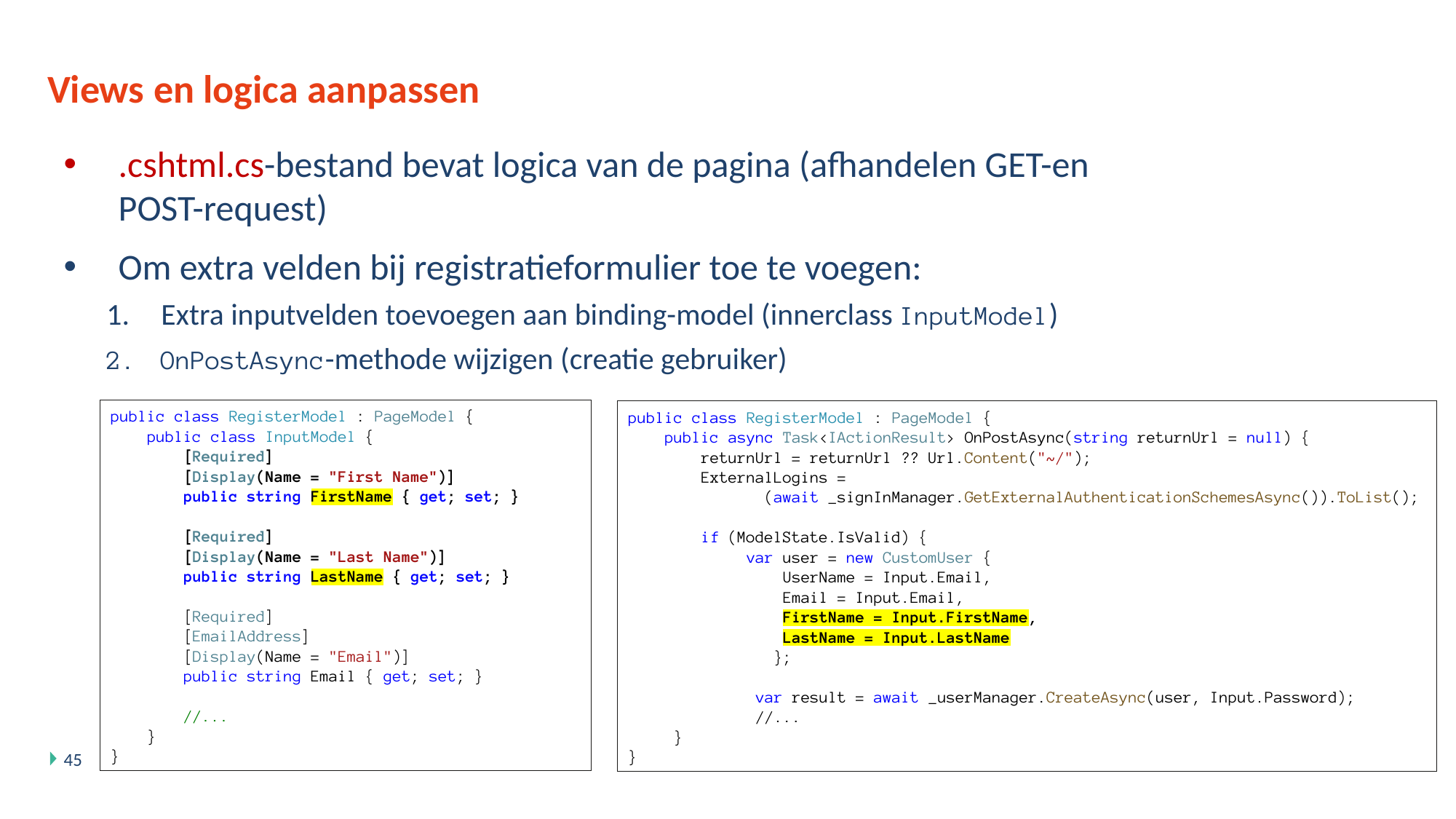

# Views en logica aanpassen
.cshtml.cs-bestand bevat logica van de pagina (afhandelen GET-en POST-request)
Om extra velden bij registratieformulier toe te voegen:
Extra inputvelden toevoegen aan binding-model (innerclass InputModel)
OnPostAsync-methode wijzigen (creatie gebruiker)
public class RegisterModel : PageModel {
    public class InputModel {
        [Required]
        [Display(Name = "First Name")]
        public string FirstName { get; set; }

        [Required]
        [Display(Name = "Last Name")]
        public string LastName { get; set; }

        [Required]
        [EmailAddress]
        [Display(Name = "Email")]
        public string Email { get; set; }

        //...
    }
}
public class RegisterModel : PageModel {
    public async Task<IActionResult> OnPostAsync(string returnUrl = null) {
        returnUrl = returnUrl ?? Url.Content("~/");
        ExternalLogins =
               (await _signInManager.GetExternalAuthenticationSchemesAsync()).ToList();

        if (ModelState.IsValid) {
             var user = new CustomUser {
                 UserName = Input.Email,
                 Email = Input.Email,
                 FirstName = Input.FirstName,
                 LastName = Input.LastName
                };

              var result = await _userManager.CreateAsync(user, Input.Password);
              //...
     }
}
45
AD-authenticatie & autorisatie